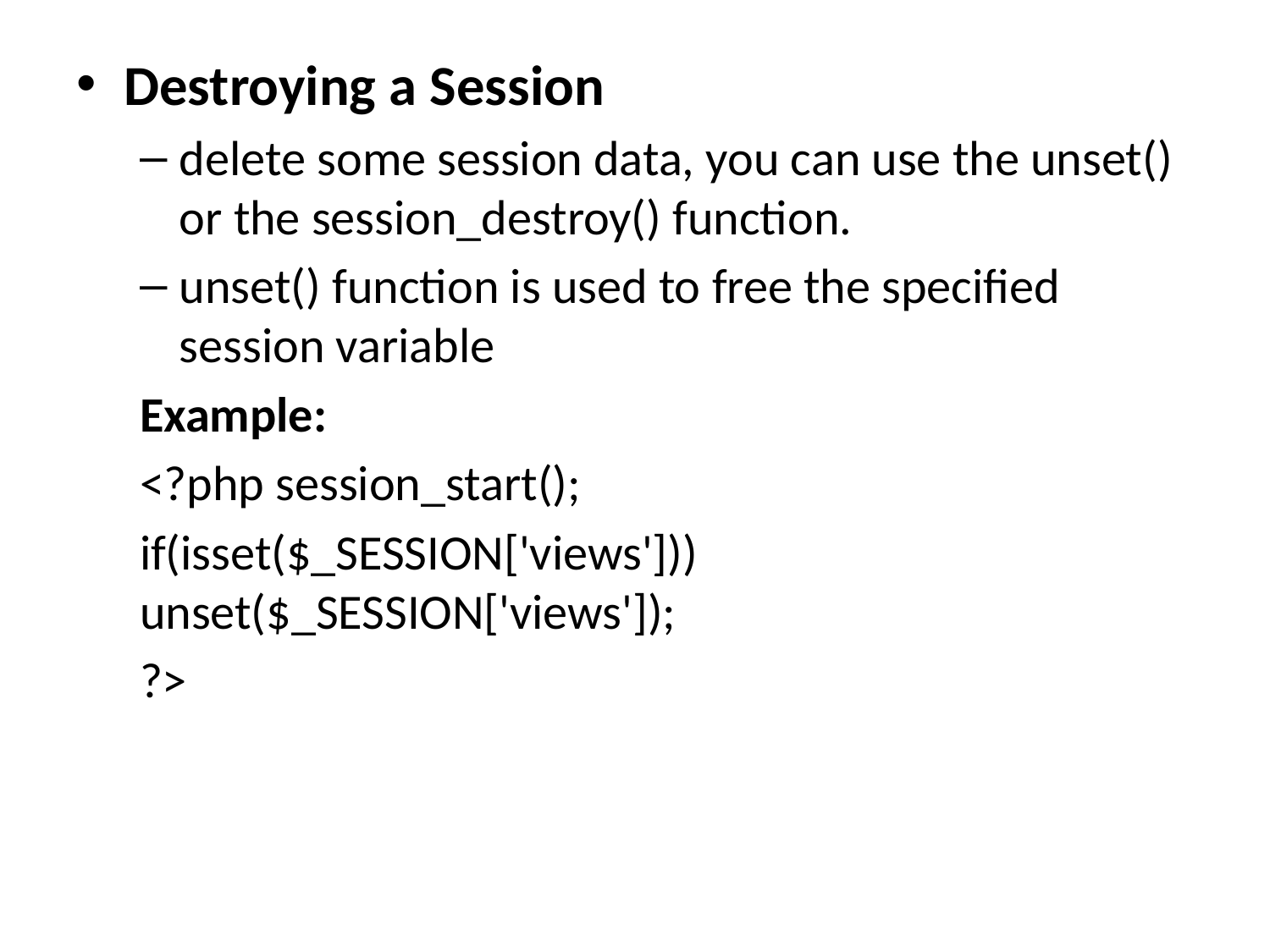

Destroying a Session
delete some session data, you can use the unset() or the session_destroy() function.
unset() function is used to free the specified session variable
Example:
<?php session_start();
if(isset($_SESSION['views']))             	unset($_SESSION['views']);
?>